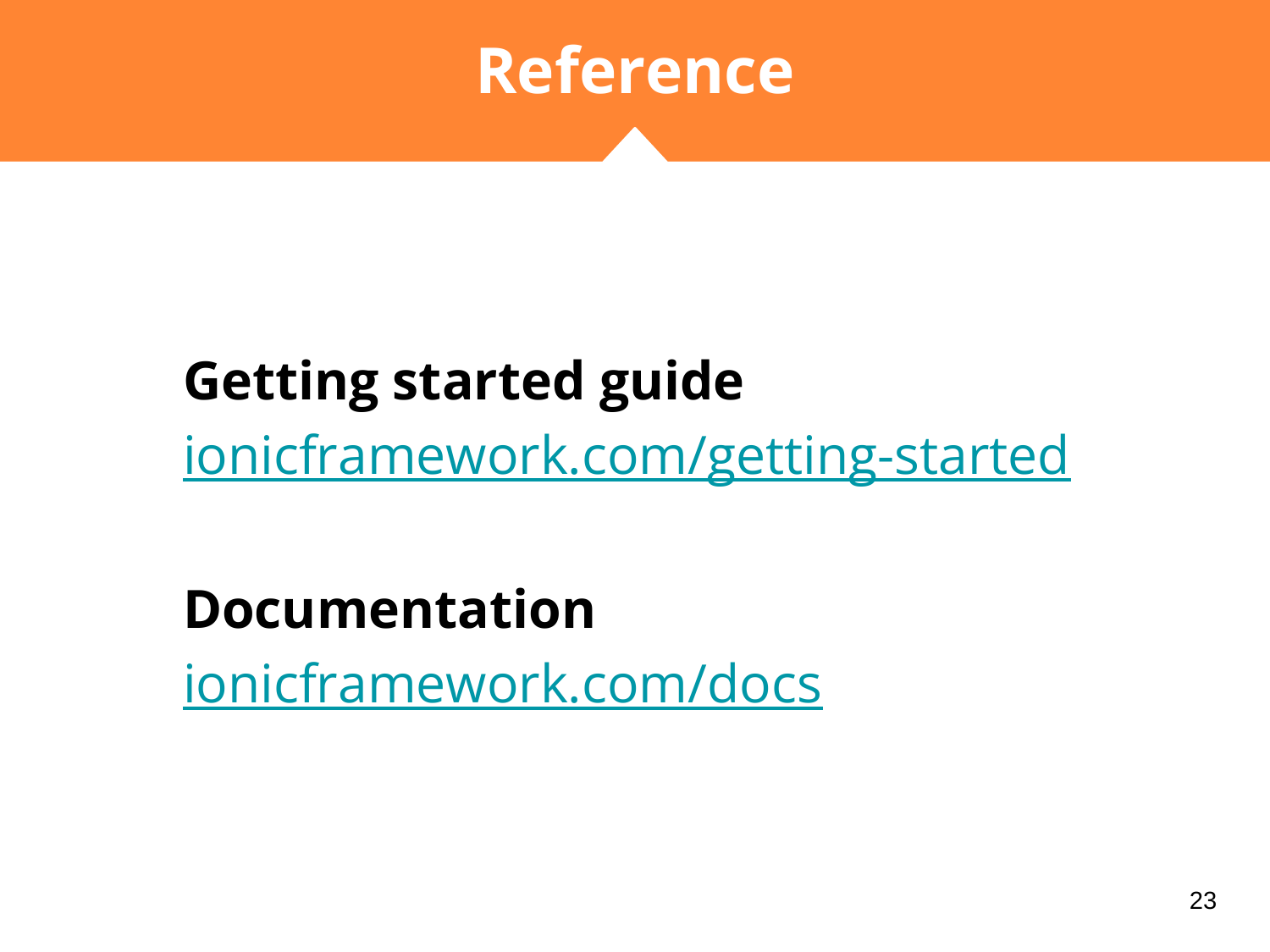

# Reference
Getting started guide
ionicframework.com/getting-started

Documentation
ionicframework.com/docs
23
23